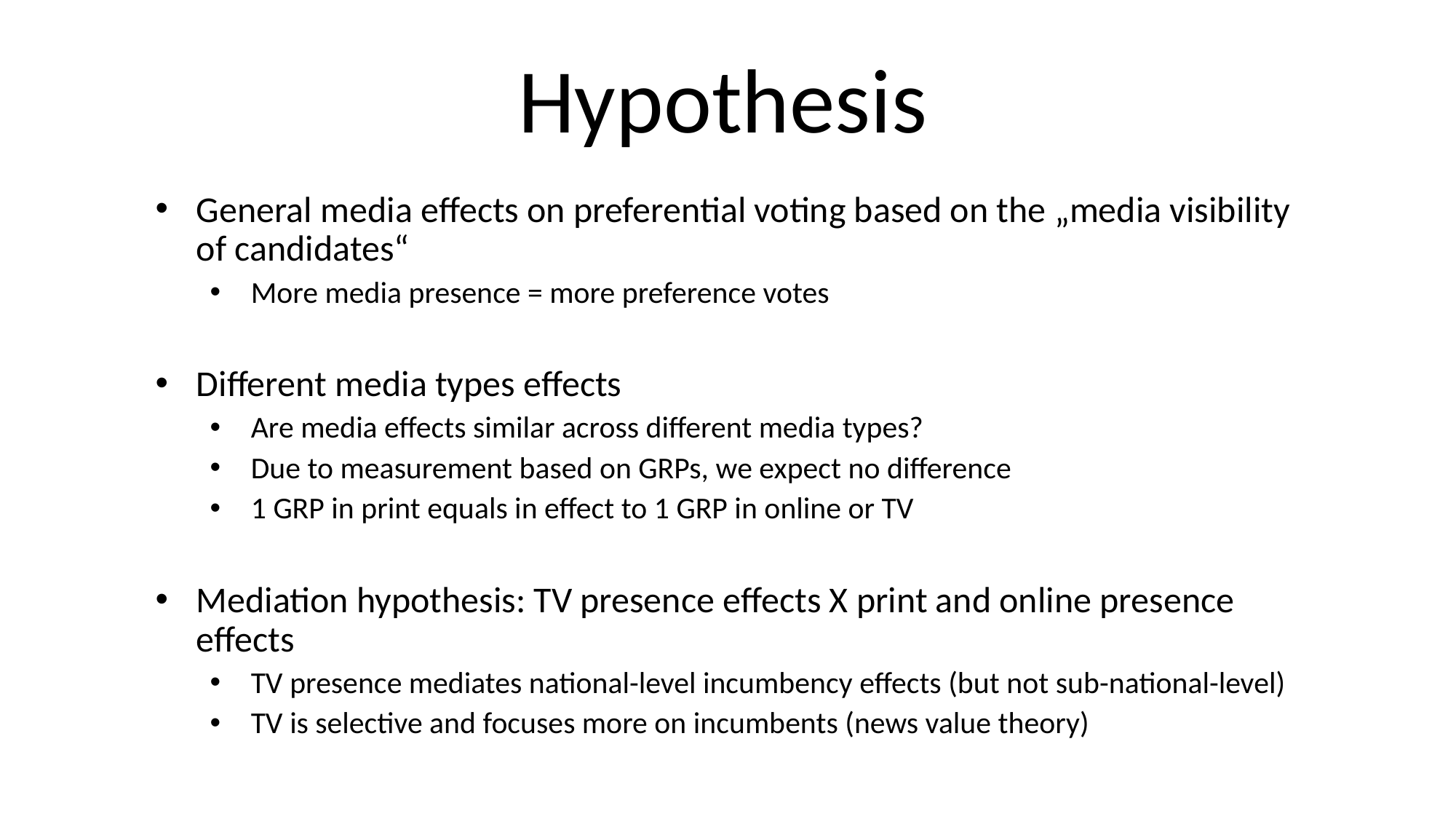

# Hypothesis
General media effects on preferential voting based on the „media visibility of candidates“
More media presence = more preference votes

Different media types effects
Are media effects similar across different media types?
Due to measurement based on GRPs, we expect no difference
1 GRP in print equals in effect to 1 GRP in online or TV

Mediation hypothesis: TV presence effects X print and online presence effects
TV presence mediates national-level incumbency effects (but not sub-national-level)
TV is selective and focuses more on incumbents (news value theory)